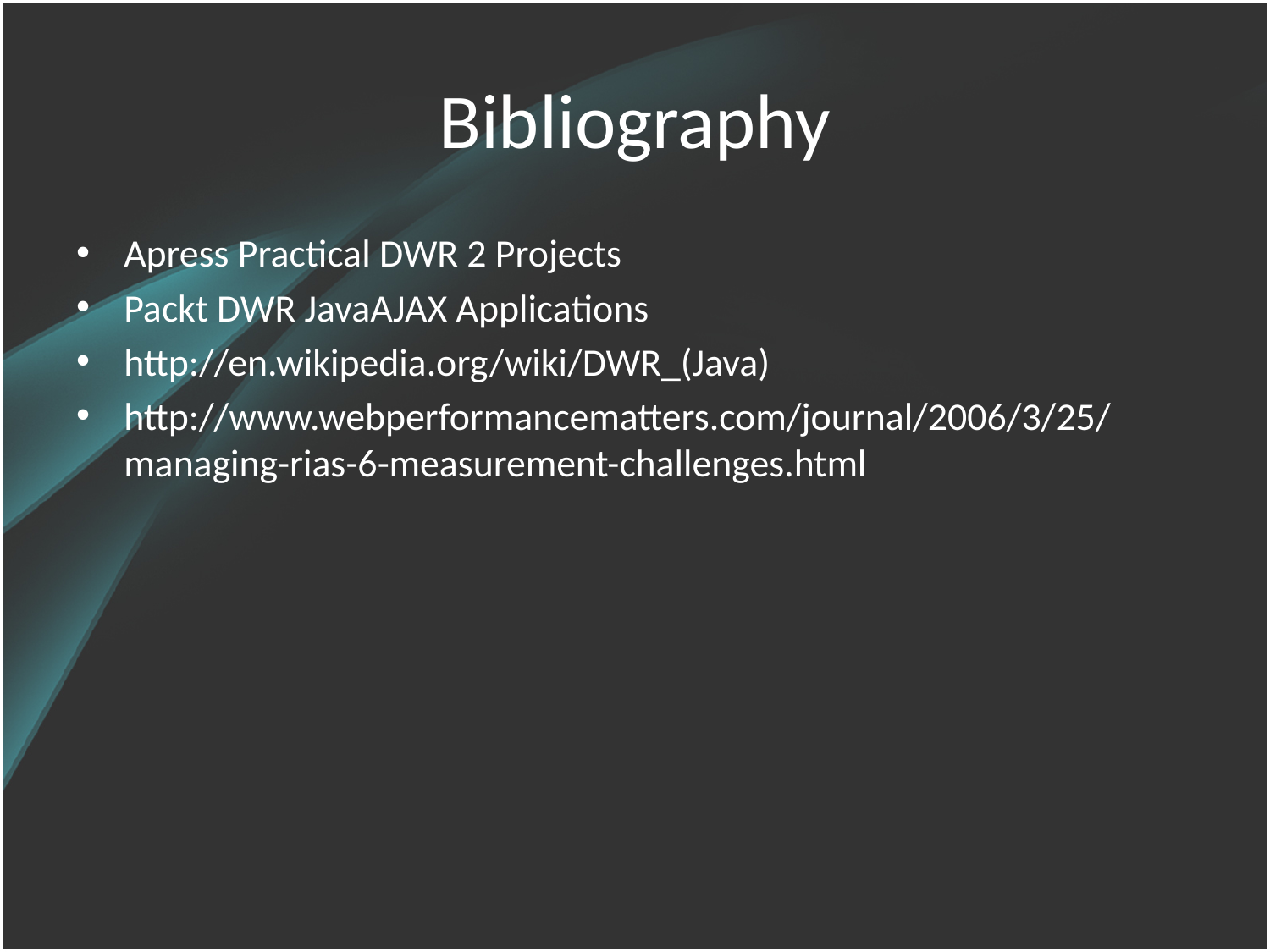

# Bibliography
Apress Practical DWR 2 Projects
Packt DWR JavaAJAX Applications
http://en.wikipedia.org/wiki/DWR_(Java)
http://www.webperformancematters.com/journal/2006/3/25/managing-rias-6-measurement-challenges.html